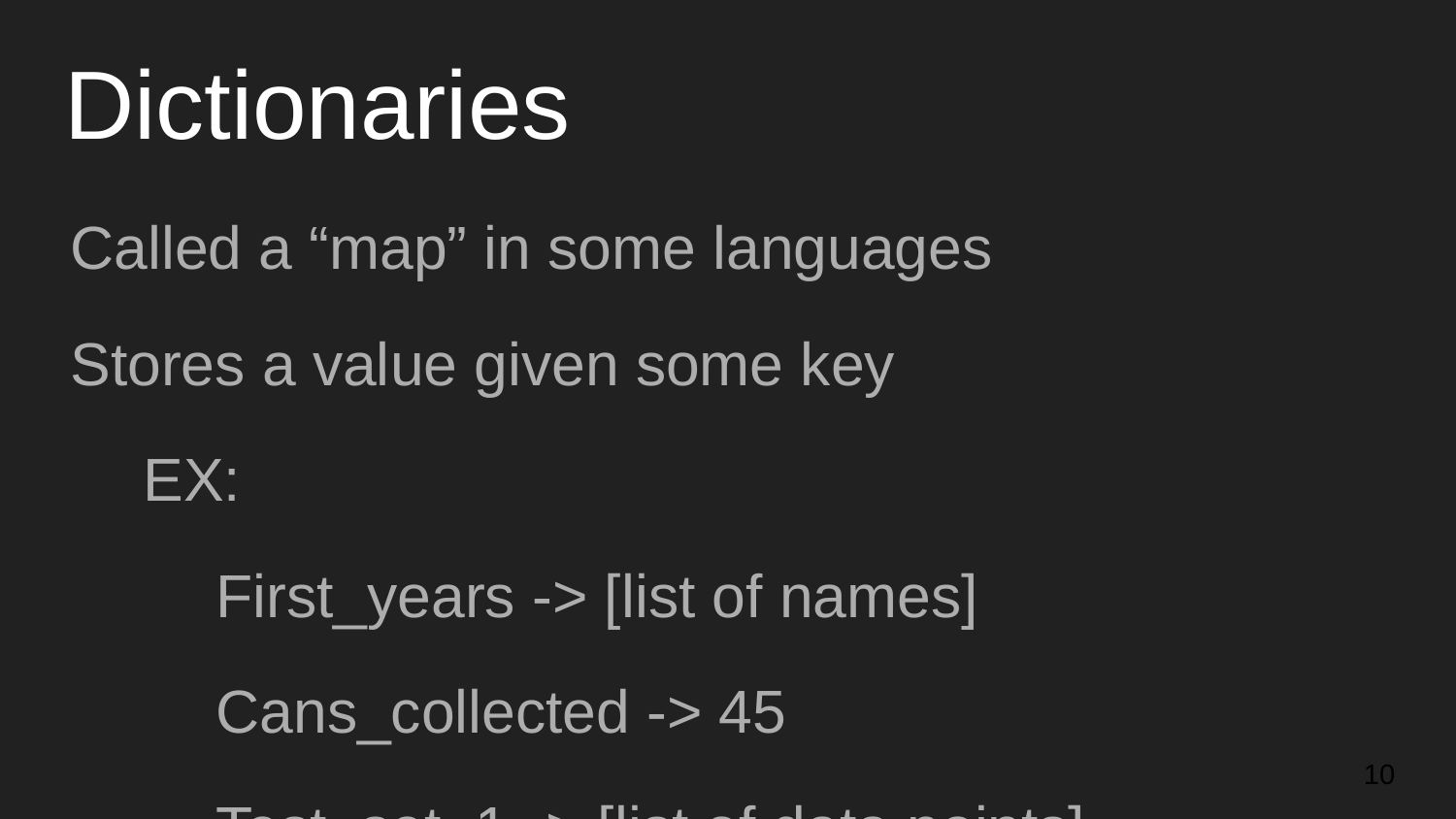

# Dictionaries
Called a “map” in some languages
Stores a value given some key
EX:
First_years -> [list of names]
Cans_collected -> 45
Test_set_1 -> [list of data points]
Very useful for data analysis
10